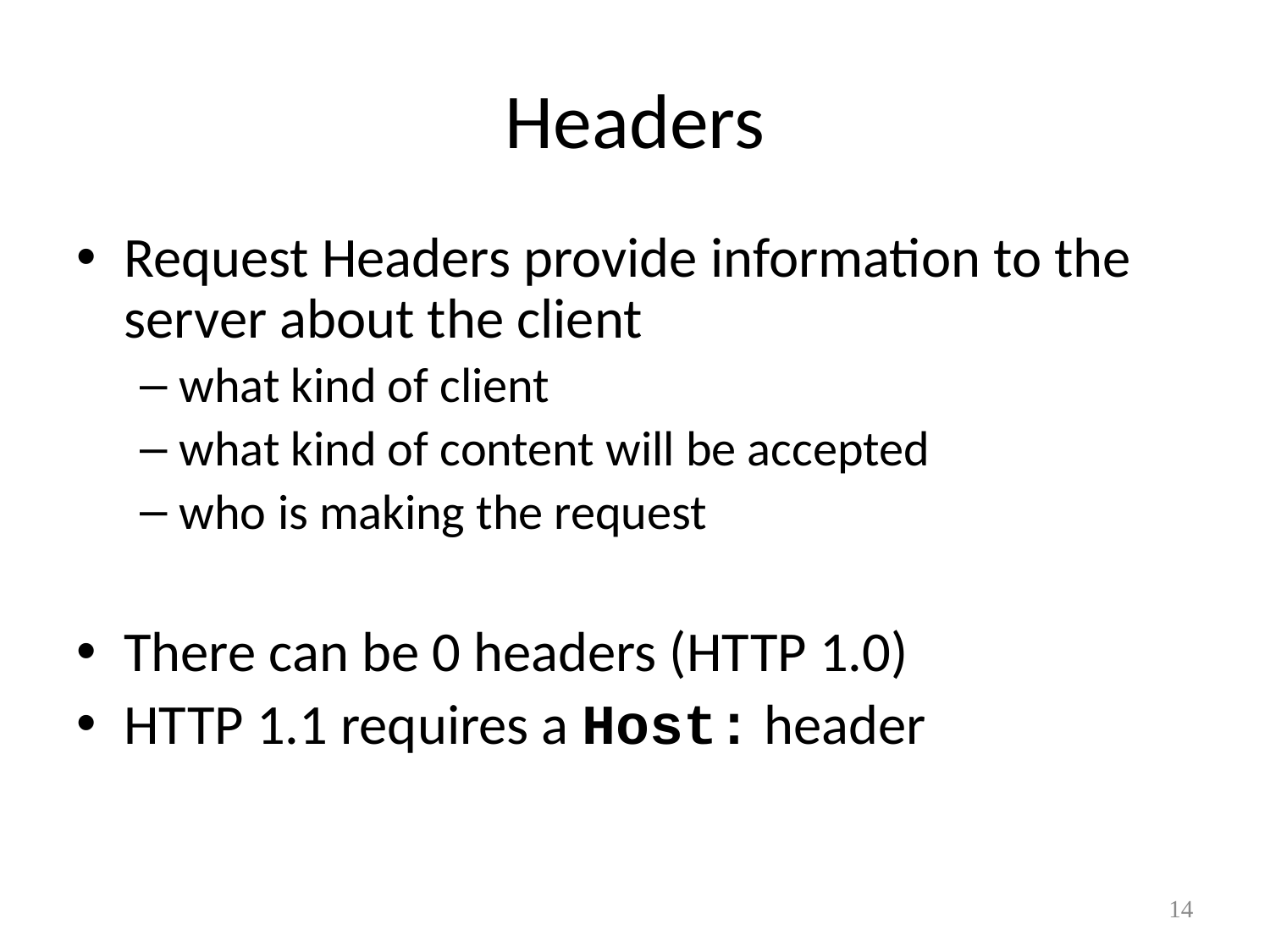

# Headers
Request Headers provide information to the server about the client
what kind of client
what kind of content will be accepted
who is making the request

There can be 0 headers (HTTP 1.0)
HTTP 1.1 requires a Host: header
14